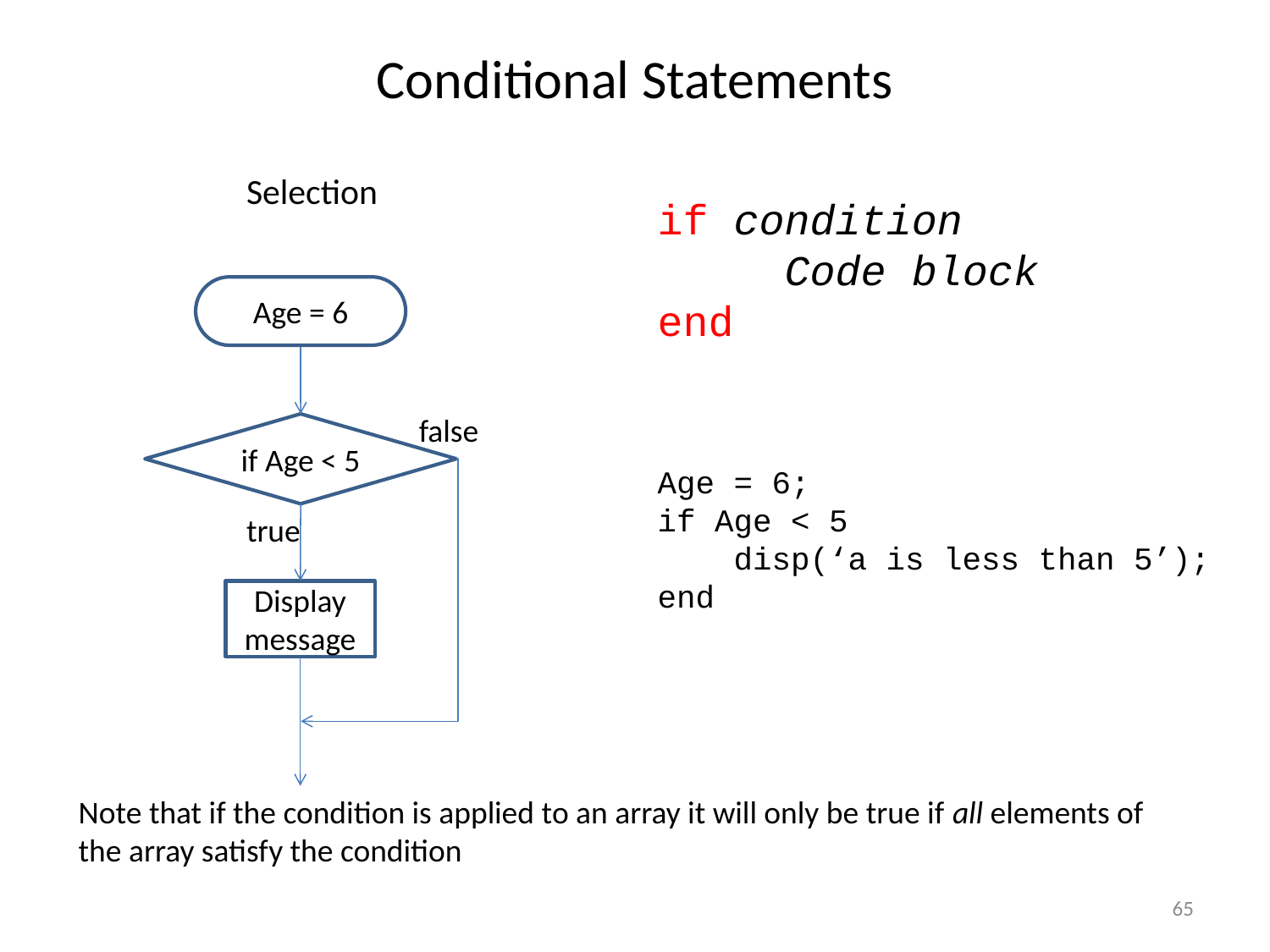

# Conditional Statements
Selection
if condition
	Code block
end
Age = 6
false
if Age < 5
Age = 6;
if Age < 5
    disp(‘a is less than 5’);
end
true
Display message
Note that if the condition is applied to an array it will only be true if all elements of the array satisfy the condition
65